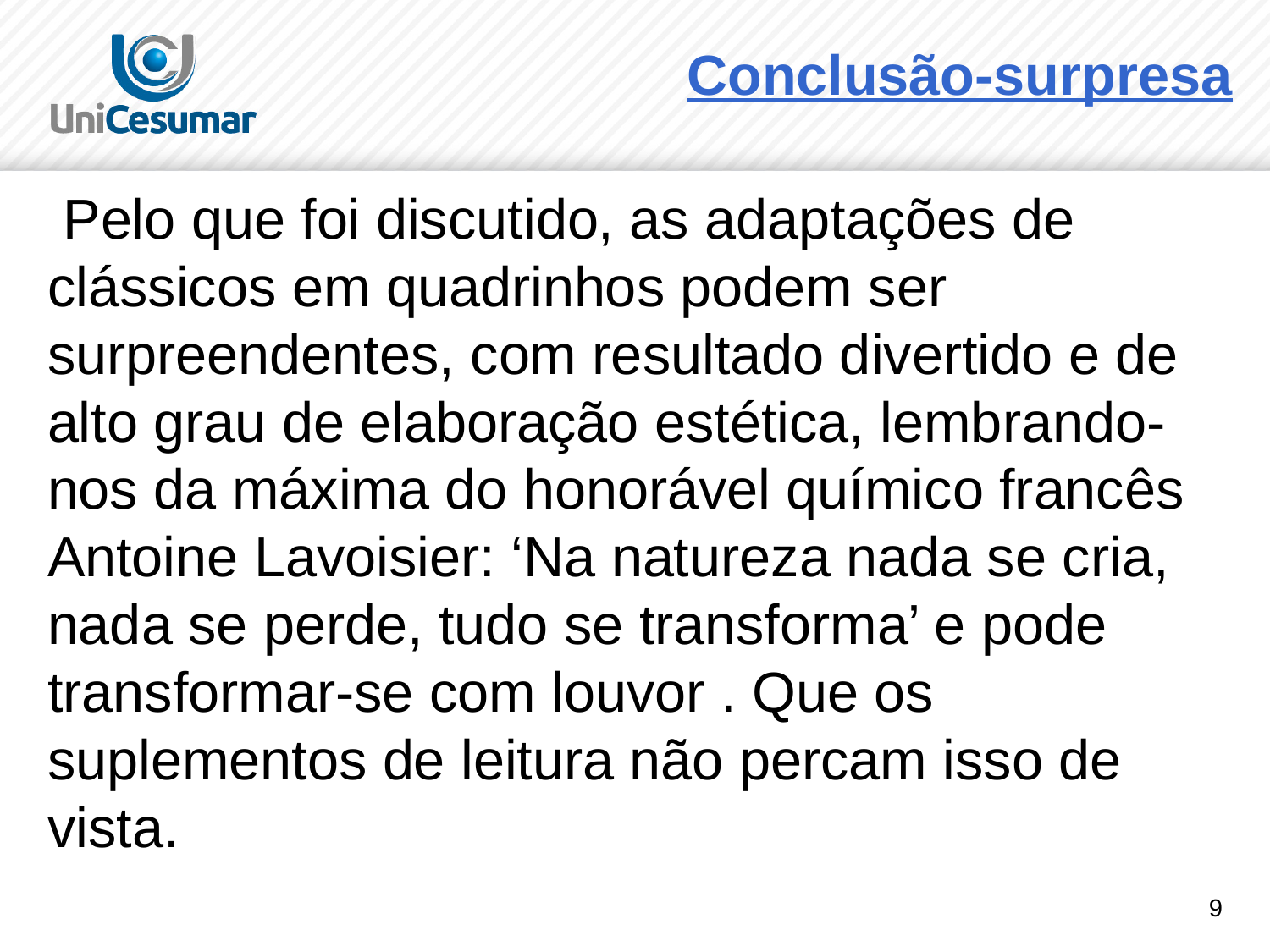

# Conclusão-surpresa
 Pelo que foi discutido, as adaptações de clássicos em quadrinhos podem ser surpreendentes, com resultado divertido e de alto grau de elaboração estética, lembrando-nos da máxima do honorável químico francês Antoine Lavoisier: ‘Na natureza nada se cria, nada se perde, tudo se transforma’ e pode transformar-se com louvor . Que os suplementos de leitura não percam isso de vista.